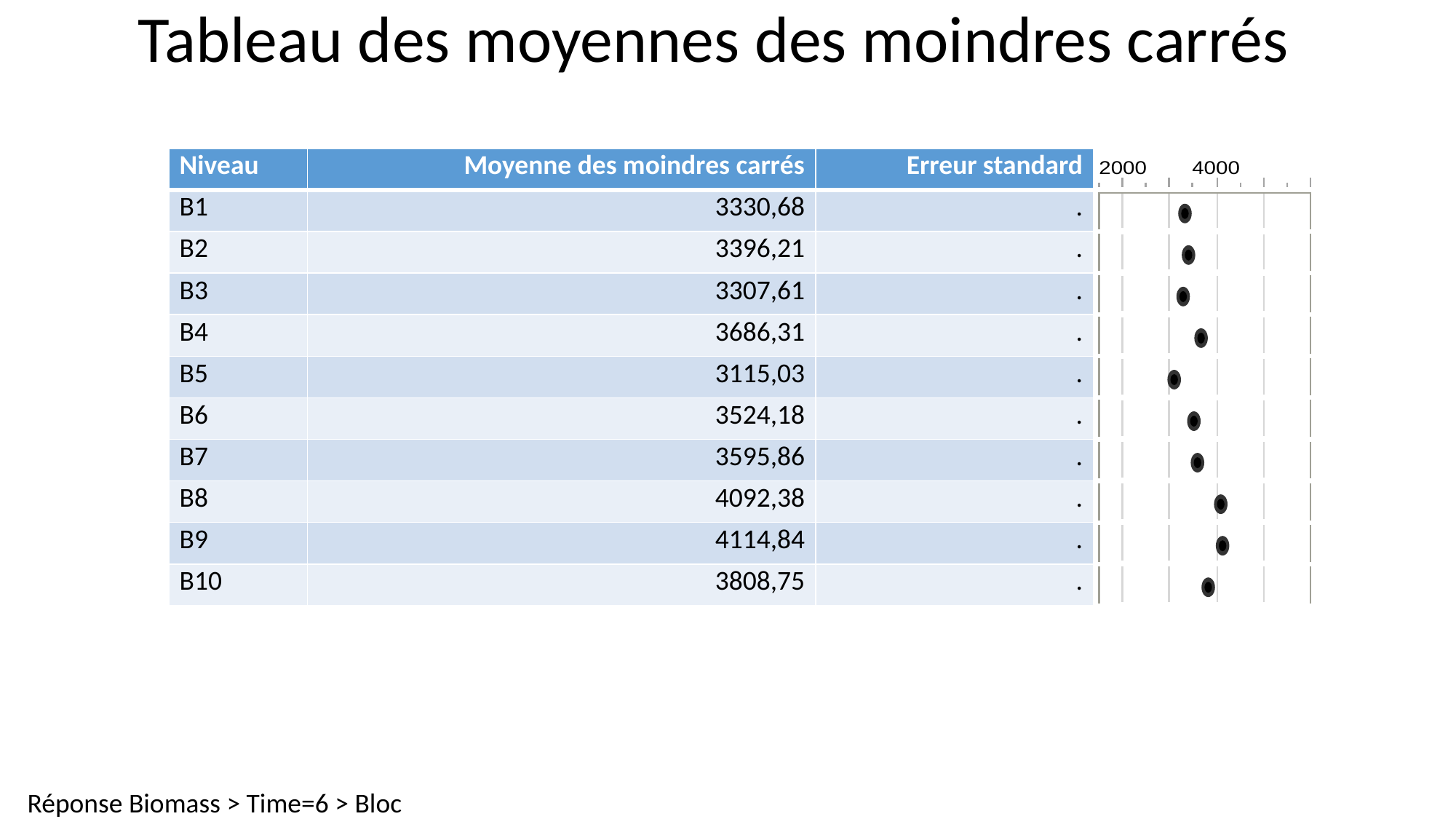

# Tableau des moyennes des moindres carrés
| Niveau | Moyenne des moindres carrés | Erreur standard |  |
| --- | --- | --- | --- |
| B1 | 3330,68 | . |  |
| B2 | 3396,21 | . |  |
| B3 | 3307,61 | . |  |
| B4 | 3686,31 | . |  |
| B5 | 3115,03 | . |  |
| B6 | 3524,18 | . |  |
| B7 | 3595,86 | . |  |
| B8 | 4092,38 | . |  |
| B9 | 4114,84 | . |  |
| B10 | 3808,75 | . |  |
Réponse Biomass > Time=6 > Bloc